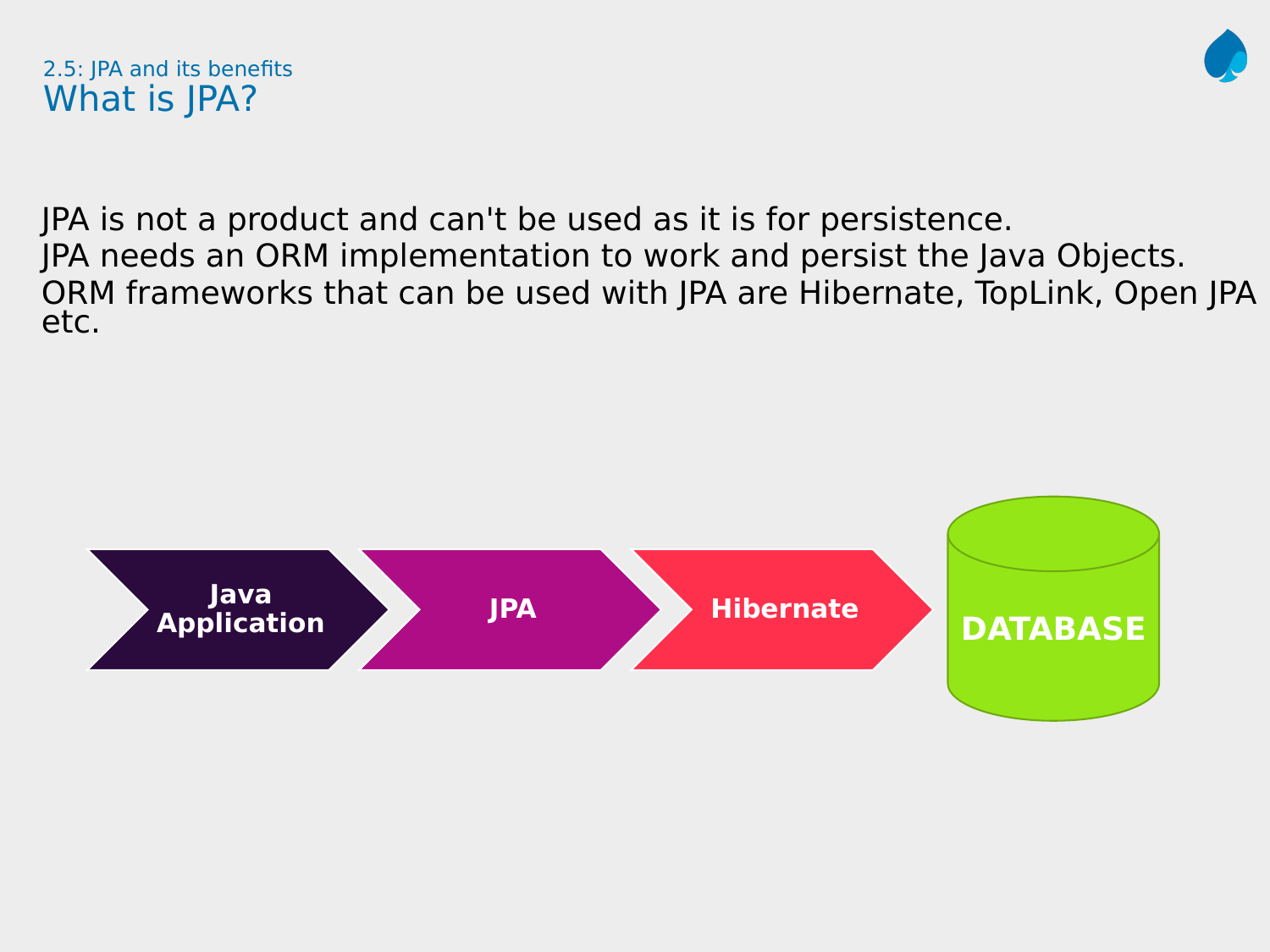

# 2.5: JPA and its benefits What is JPA?
JPA is not a product and can't be used as it is for persistence.
JPA needs an ORM implementation to work and persist the Java Objects.
ORM frameworks that can be used with JPA are Hibernate, TopLink, Open JPA etc.
Java Application
JPA
Hibernate
DATABASE